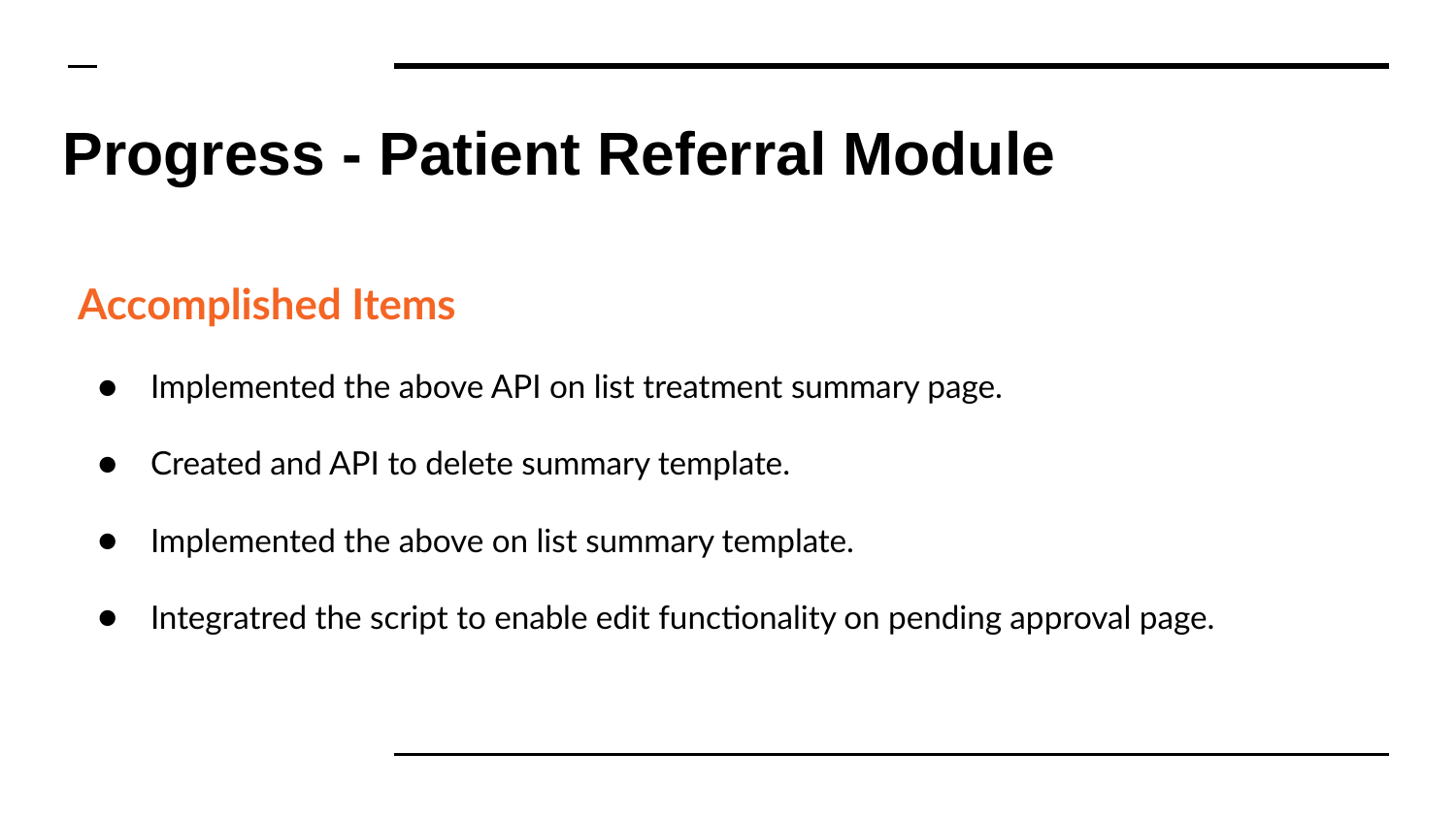

# Progress - Patient Referral Module
Accomplished Items
Implemented the above API on list treatment summary page.
Created and API to delete summary template.
Implemented the above on list summary template.
Integratred the script to enable edit functionality on pending approval page.